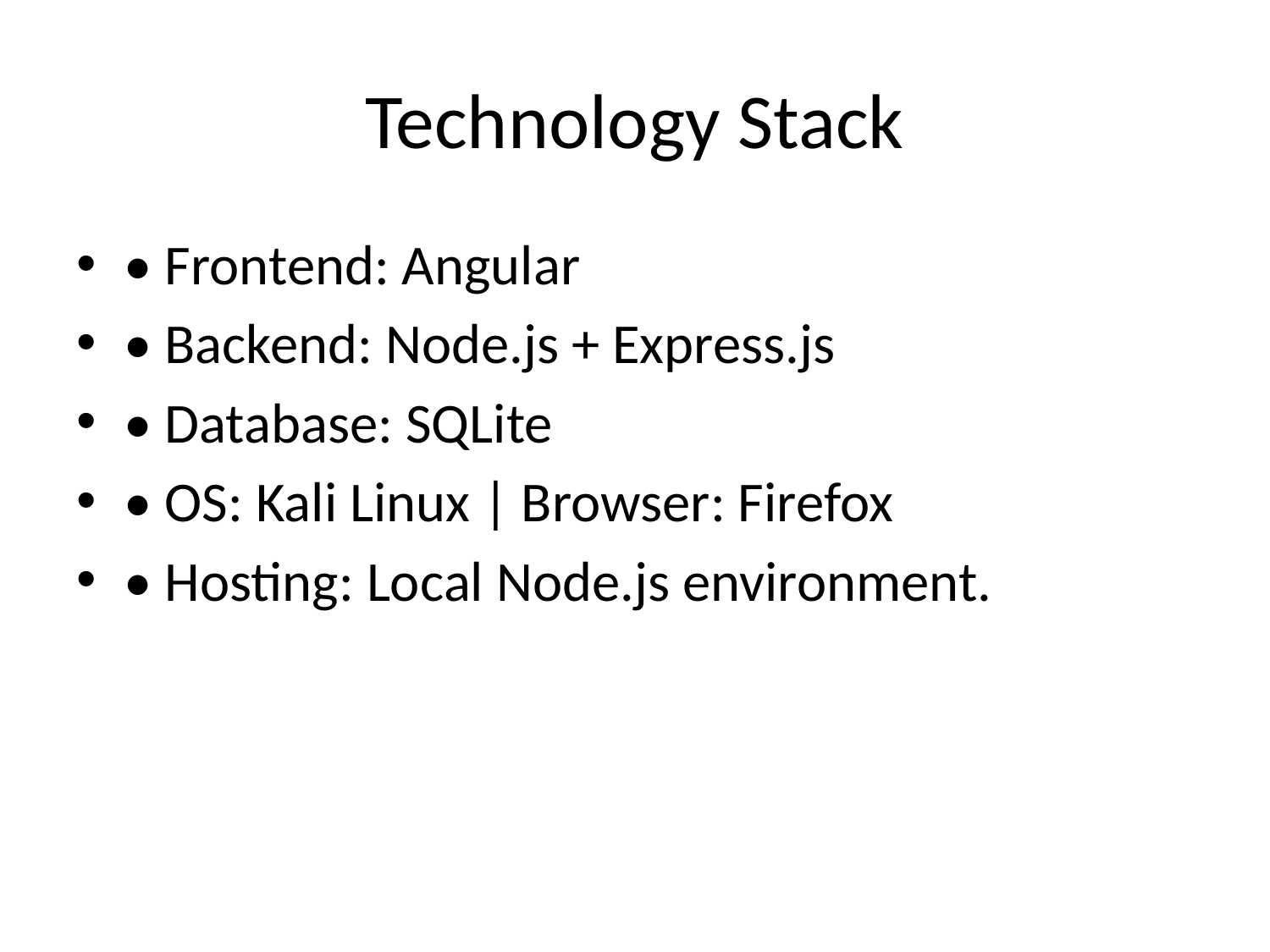

# Technology Stack
• Frontend: Angular
• Backend: Node.js + Express.js
• Database: SQLite
• OS: Kali Linux | Browser: Firefox
• Hosting: Local Node.js environment.